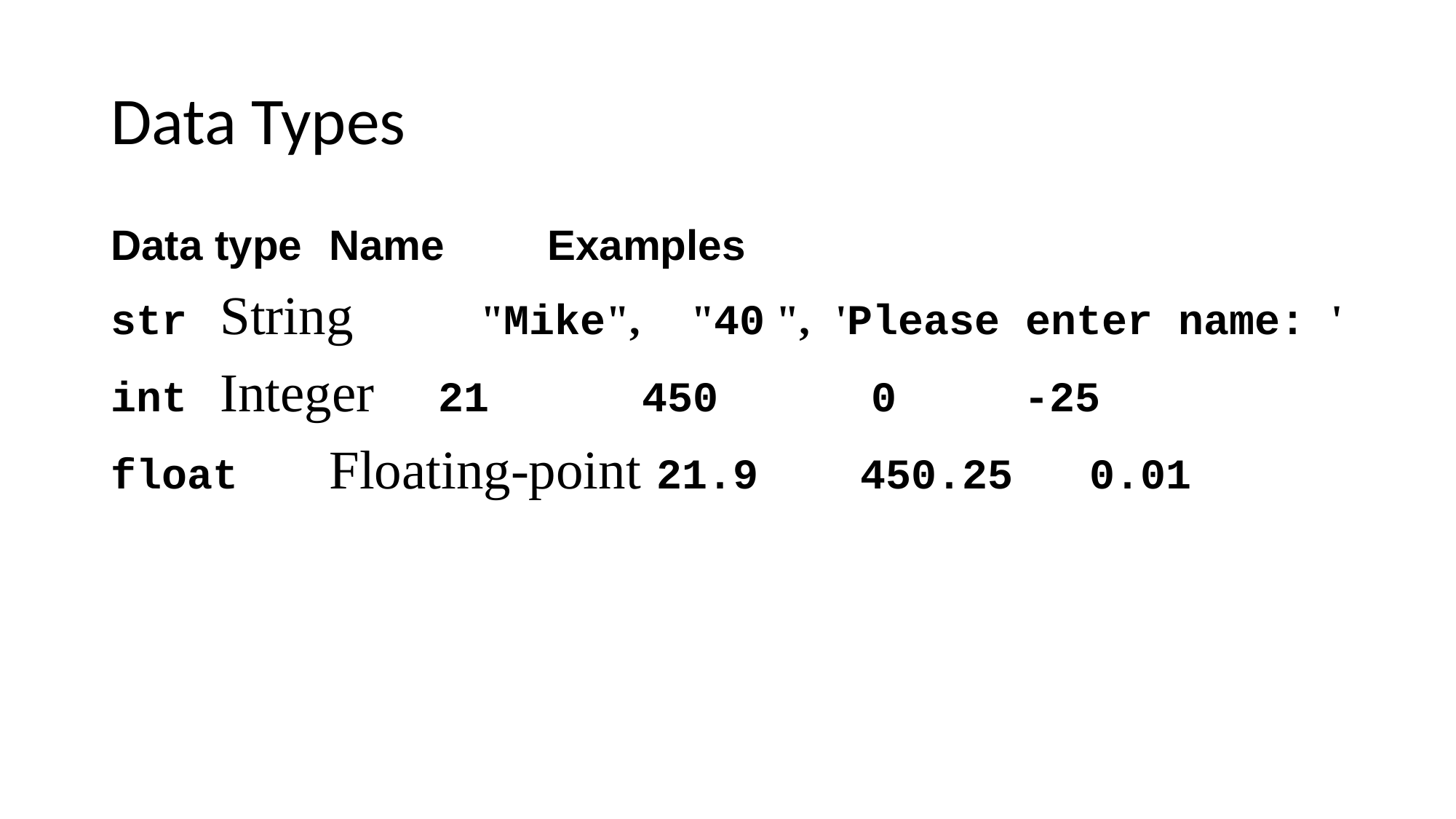

# Data Types
Data type	Name	Examples
str	String	    "Mike",  "40 ", 'Please enter name: '
int	Integer	21      450      0     -25
float	Floating-point	21.9    450.25   0.01